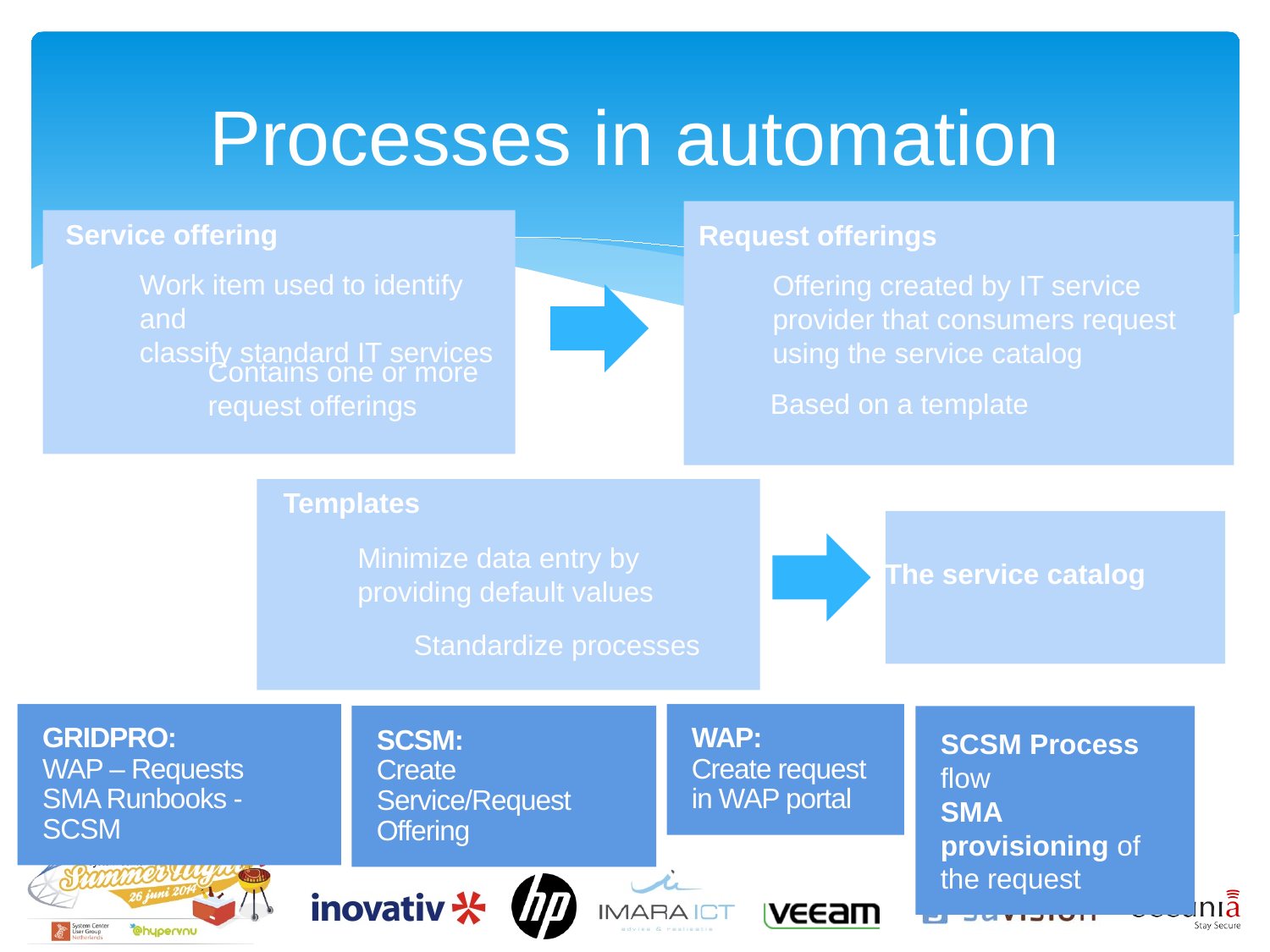

# Processes in automation

Service offering
Request offerings
Work item used to identify and
classify standard IT services
Offering created by IT service
provider that consumers request
using the service catalog

Contains one or more
request offerings
Based on a template
Templates

Minimize data entry by
providing default values

The service catalog
Standardize processes
WAP:
Create request in WAP portal
GRIDPRO:
WAP – Requests
SMA Runbooks - SCSM
SCSM:
Create Service/Request Offering
SCSM Process flow
SMA provisioning of the request